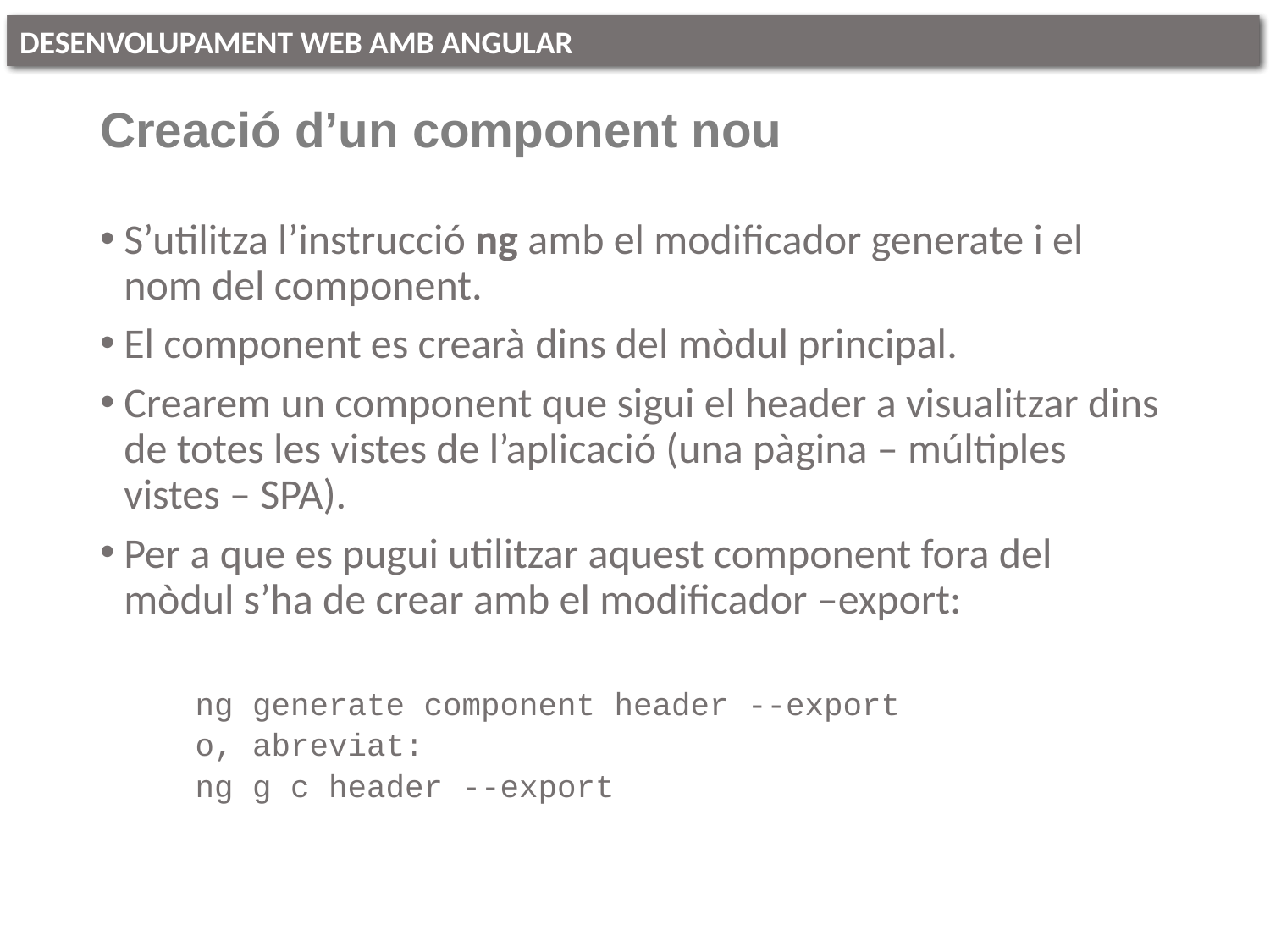

# Creació d’un component nou
S’utilitza l’instrucció ng amb el modificador generate i el nom del component.
El component es crearà dins del mòdul principal.
Crearem un component que sigui el header a visualitzar dins de totes les vistes de l’aplicació (una pàgina – múltiples vistes – SPA).
Per a que es pugui utilitzar aquest component fora del mòdul s’ha de crear amb el modificador –export:

ng generate component header --export
o, abreviat:
ng g c header --export